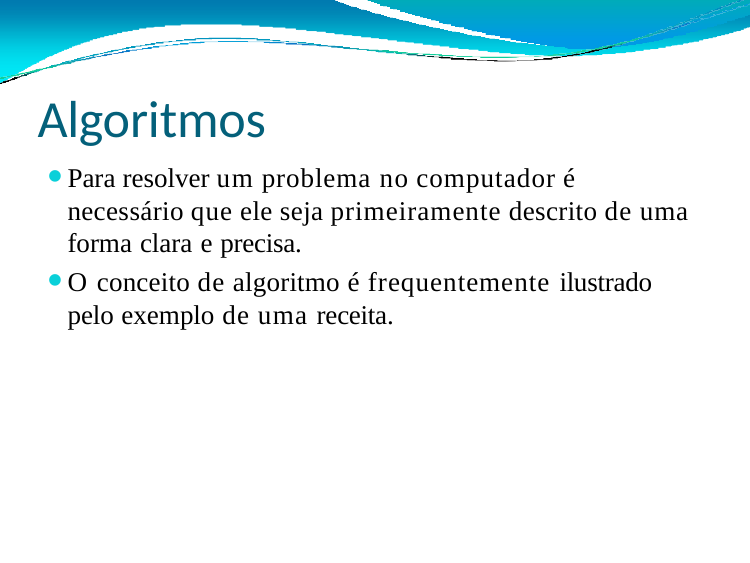

# Algoritmos
Para resolver um problema no computador é necessário que ele seja primeiramente descrito de uma forma clara e precisa.
O conceito de algoritmo é frequentemente ilustrado pelo exemplo de uma receita.